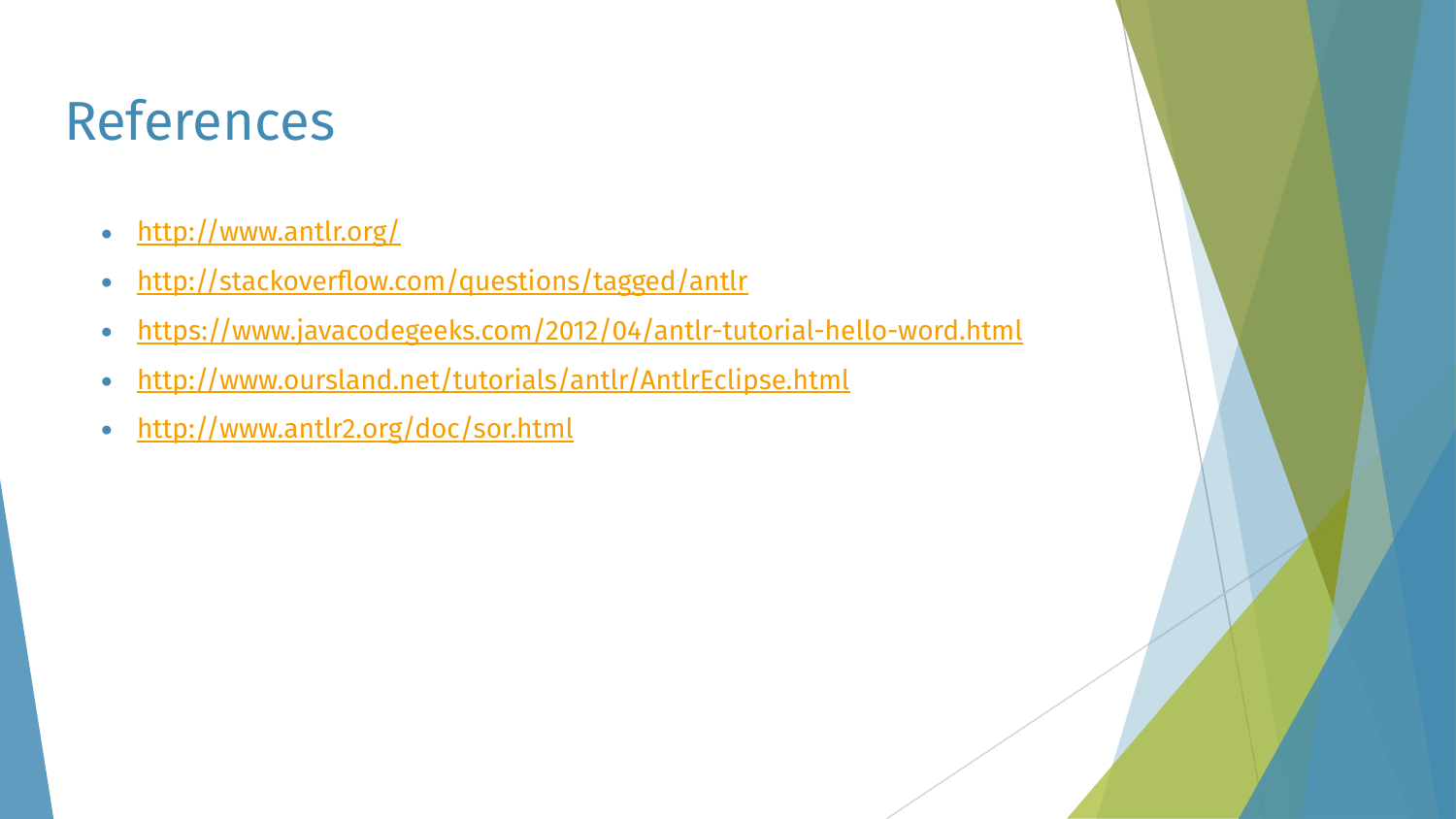

# References
http://www.antlr.org/
http://stackoverflow.com/questions/tagged/antlr
https://www.javacodegeeks.com/2012/04/antlr-tutorial-hello-word.html
http://www.oursland.net/tutorials/antlr/AntlrEclipse.html
http://www.antlr2.org/doc/sor.html